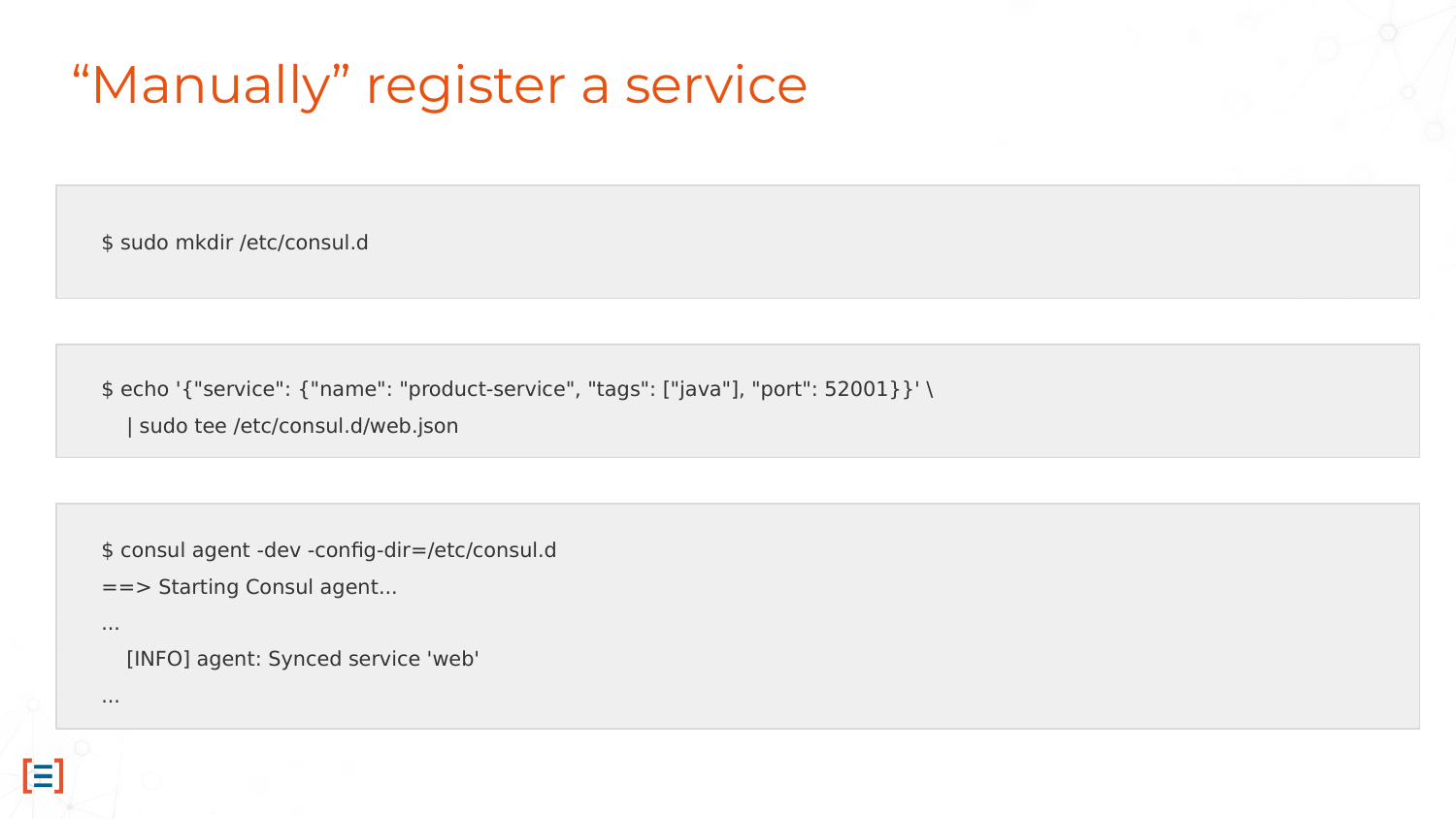

# “Manually” register a service
$ sudo mkdir /etc/consul.d
$ echo '{"service": {"name": "product-service", "tags": ["java"], "port": 52001}}' \
    | sudo tee /etc/consul.d/web.json
$ consul agent -dev -config-dir=/etc/consul.d
==> Starting Consul agent...
...
    [INFO] agent: Synced service 'web'
...